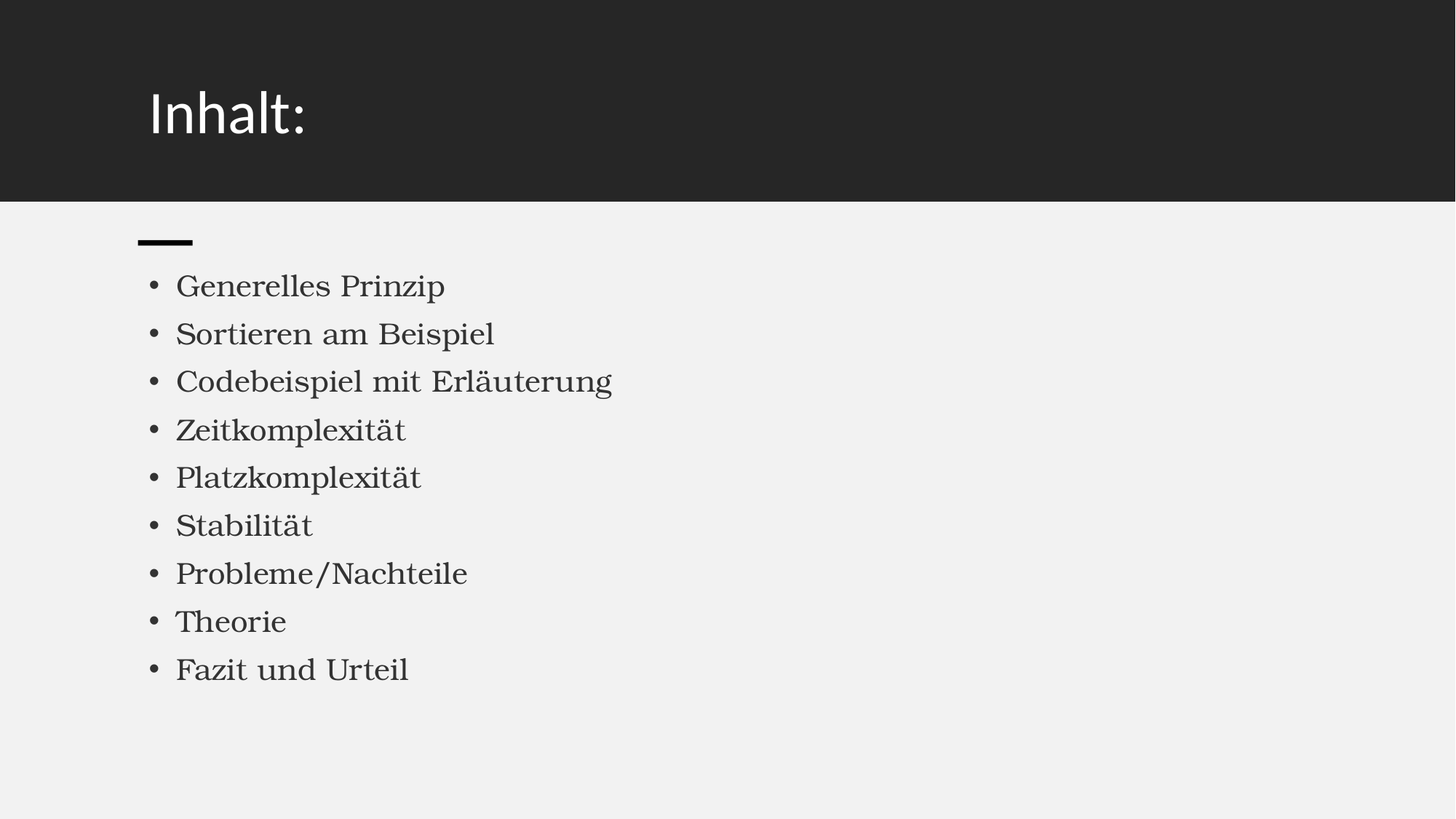

# Inhalt:

Generelles Prinzip
Sortieren am Beispiel
Codebeispiel mit Erläuterung
Zeitkomplexität
Platzkomplexität
Stabilität
Probleme/Nachteile
Theorie
Fazit und Urteil